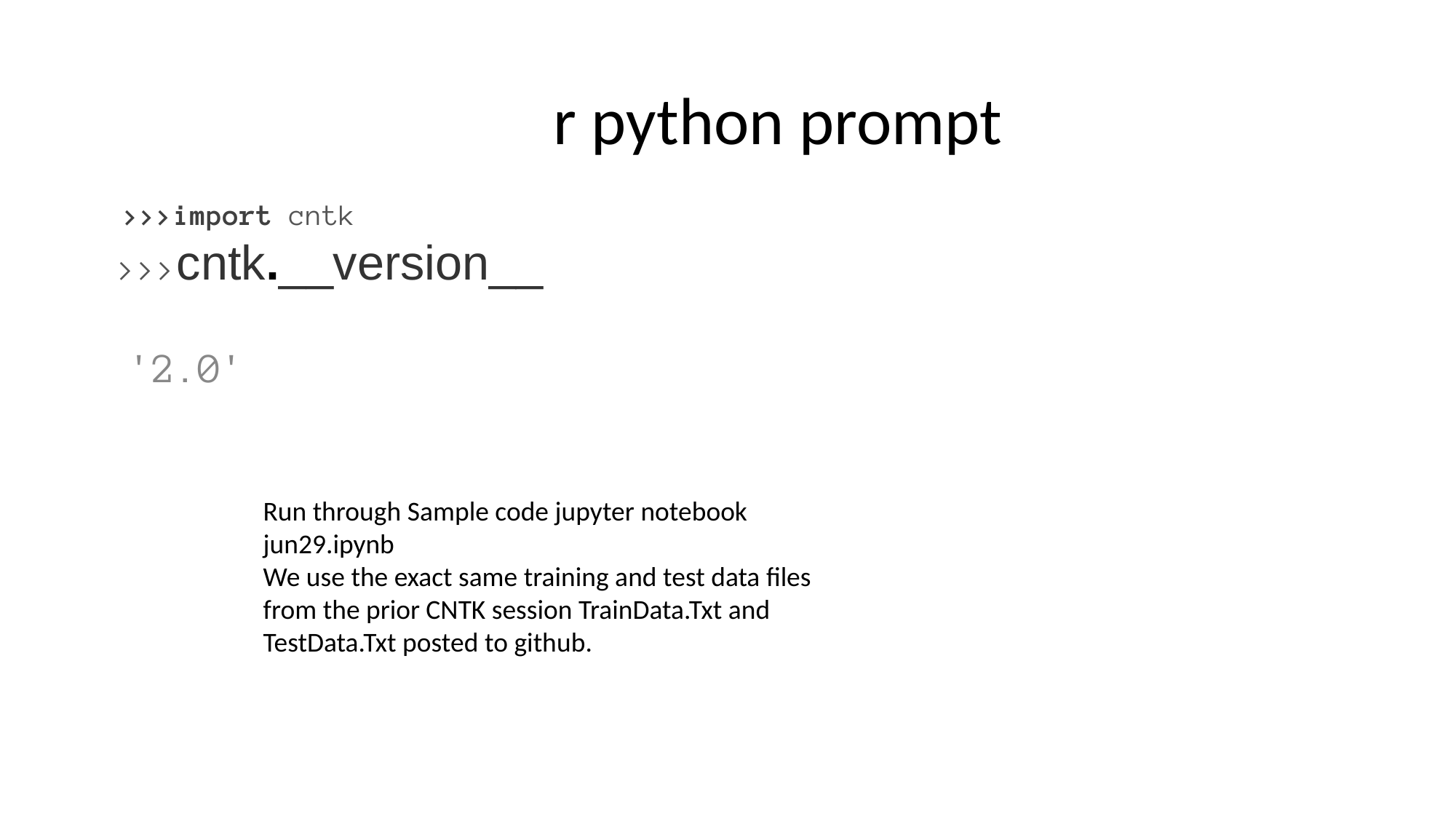

# Enter this at your python prompt
 >>>import cntk
 >>>cntk.__version__
'2.0'
Run through Sample code jupyter notebook jun29.ipynb
We use the exact same training and test data files from the prior CNTK session TrainData.Txt and TestData.Txt posted to github.